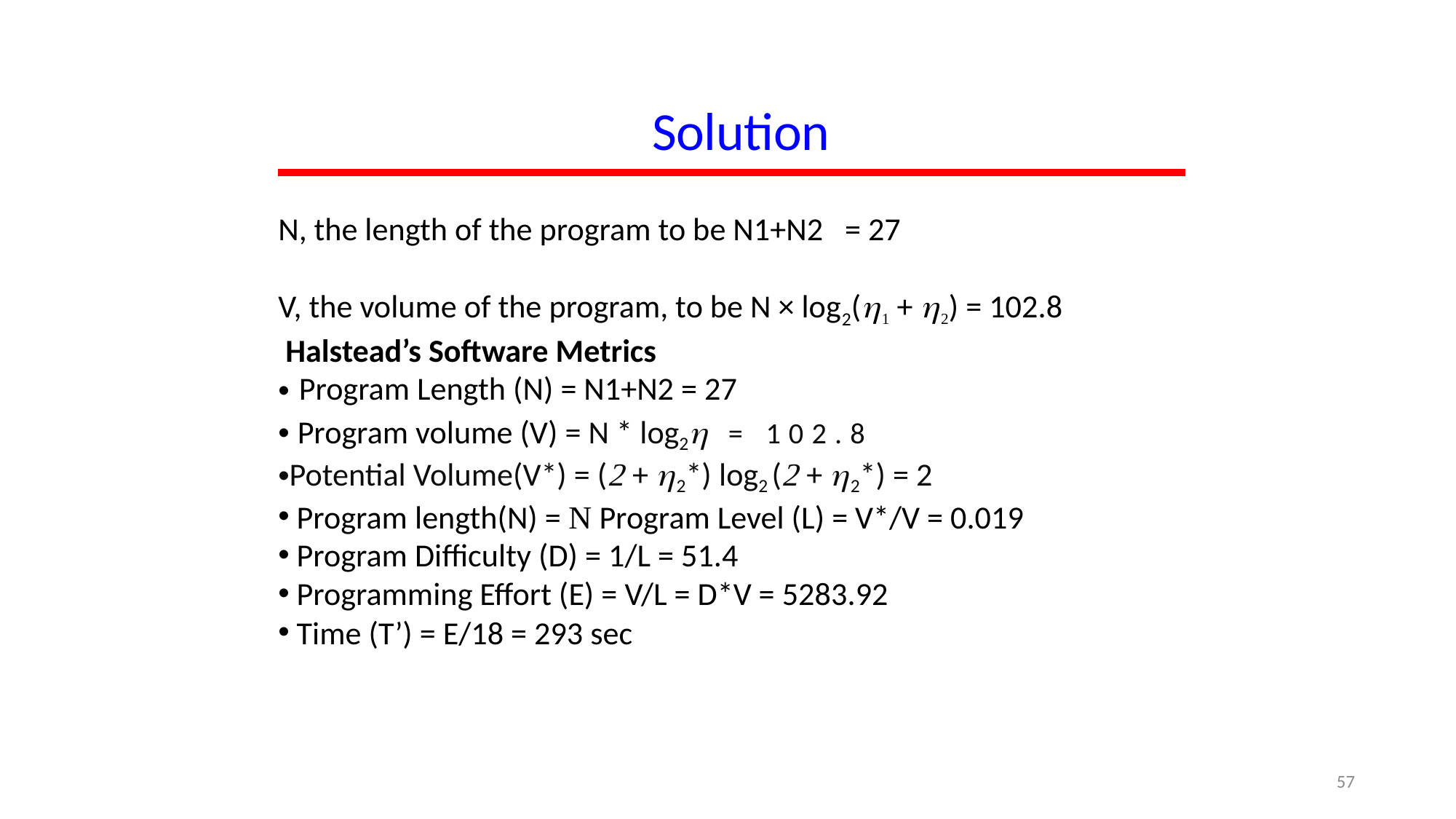

# Solution

N, the length of the program to be N1+N2   = 27

V, the volume of the program, to be N × log2(η1 + η2) = 102.8
 Halstead’s Software Metrics
  Program Length (N) = N1+N2 = 27
 Program volume (V) = N * log2η  = 102.8
Potential Volume(V*) = (2 + η2*) log2 (2 + η2*) = 2
 Program length(N) = N Program Level (L) = V*/V = 0.019
 Program Difficulty (D) = 1/L = 51.4
 Programming Effort (E) = V/L = D*V = 5283.92
 Time (T’) = E/18 = 293 sec

57